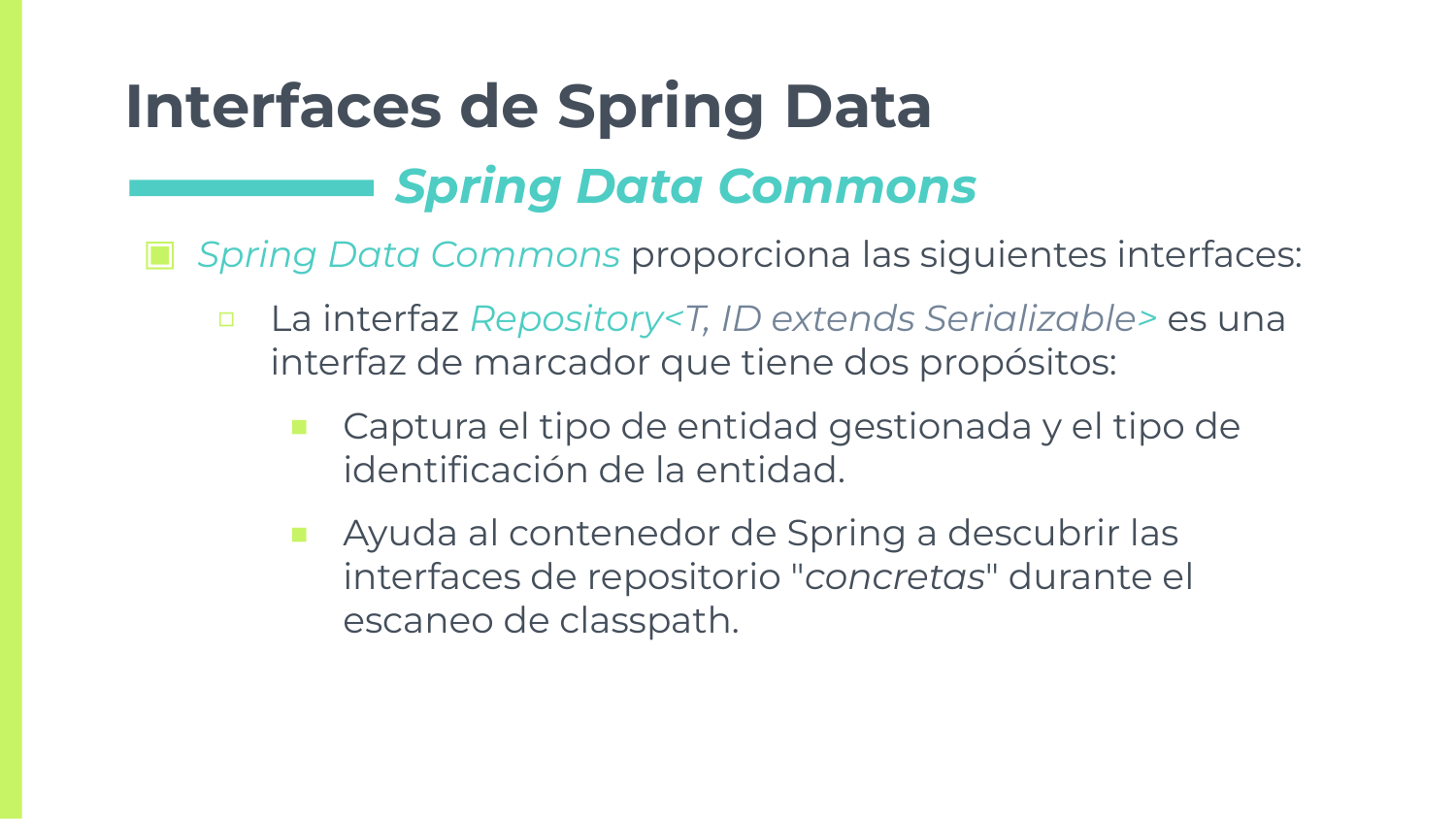

# Interfaces de Spring Data
Spring Data Commons
Spring Data Commons proporciona las siguientes interfaces:
La interfaz Repository<T, ID extends Serializable> es una interfaz de marcador que tiene dos propósitos:
Captura el tipo de entidad gestionada y el tipo de identificación de la entidad.
Ayuda al contenedor de Spring a descubrir las interfaces de repositorio "concretas" durante el escaneo de classpath.